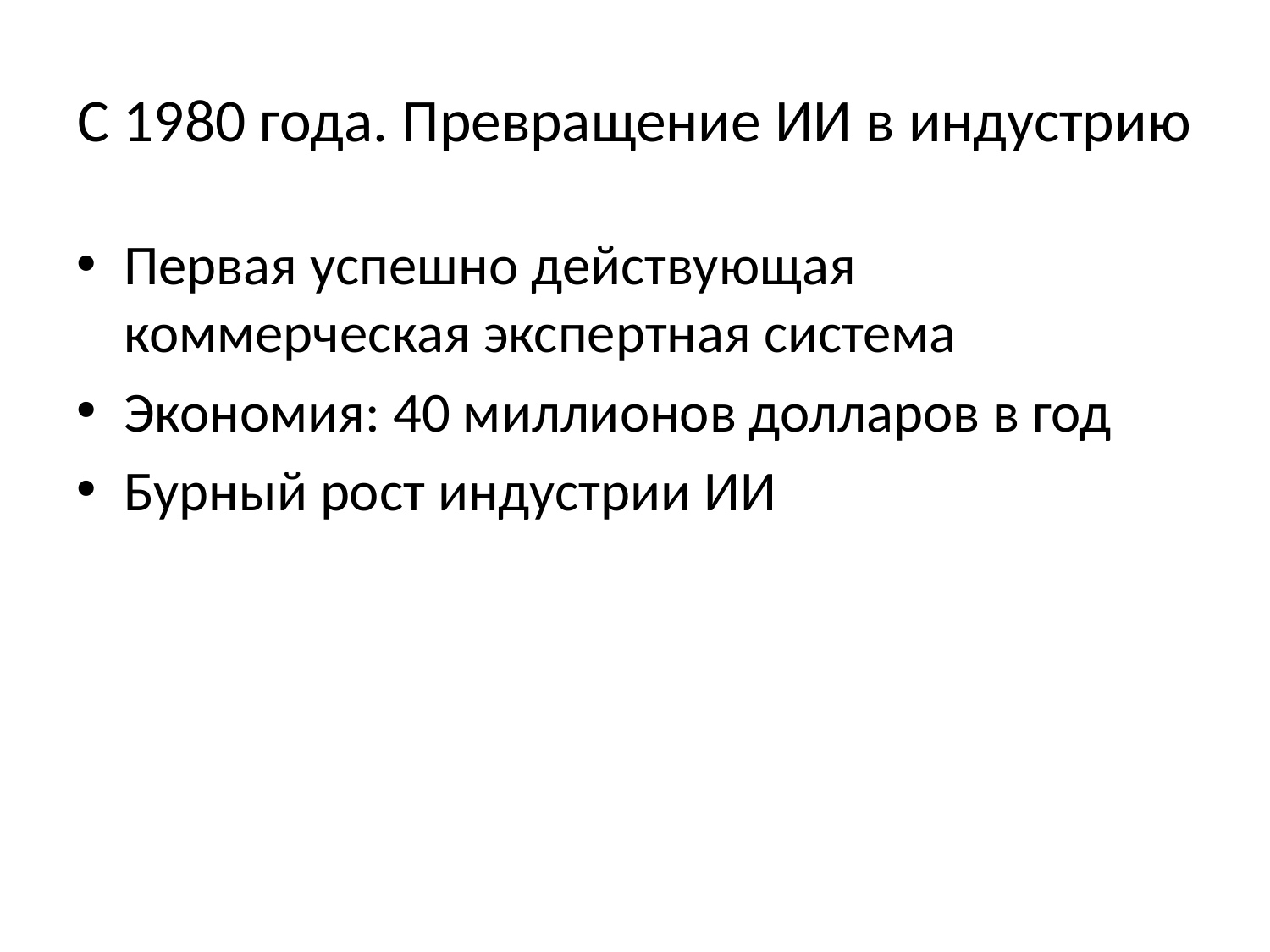

# С 1980 года. Превращение ИИ в индустрию
Первая успешно действующая коммерческая экспертная система
Экономия: 40 миллионов долларов в год
Бурный рост индустрии ИИ